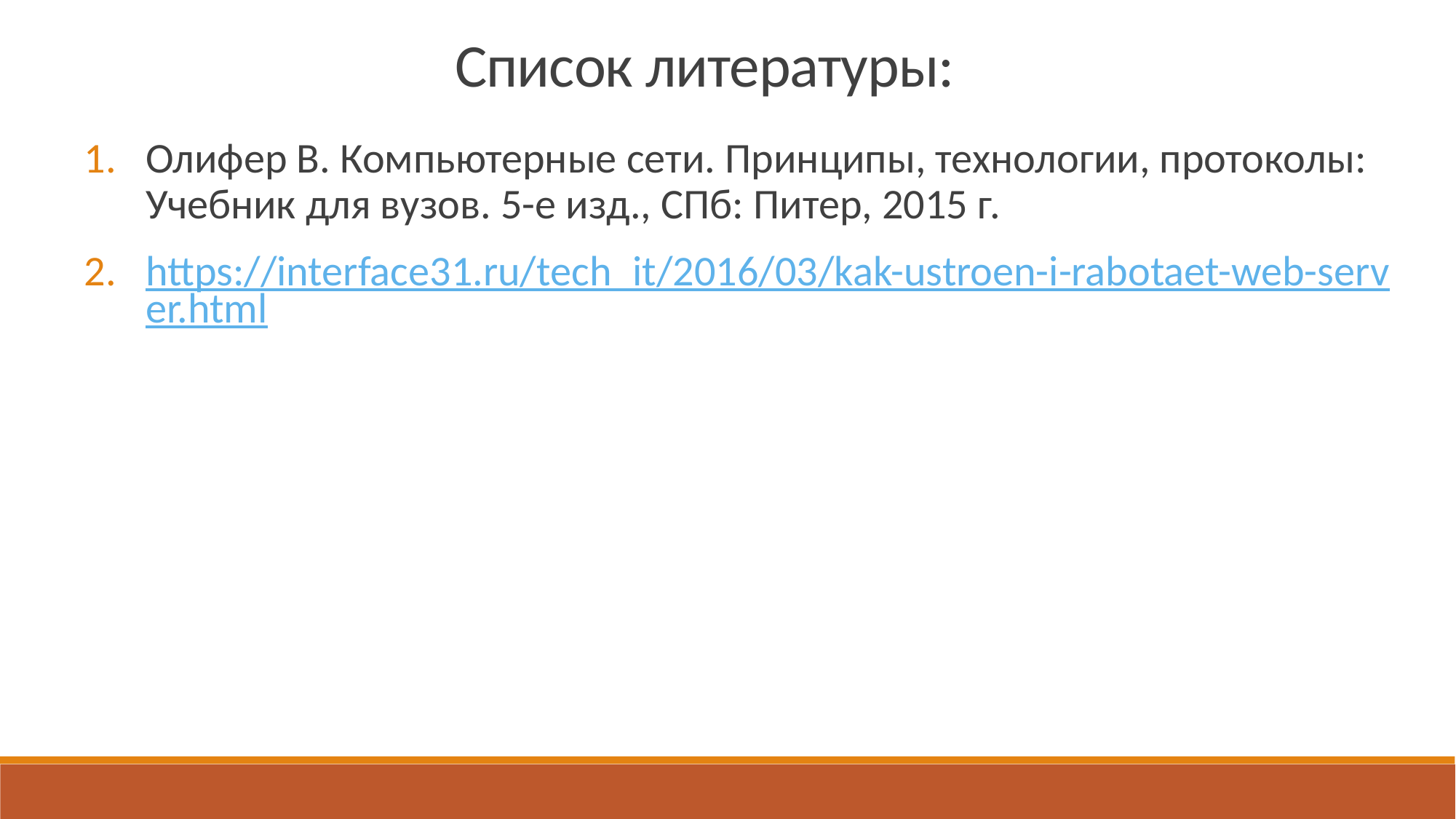

Список литературы:
Олифер В. Компьютерные сети. Принципы, технологии, протоколы: Учебник для вузов. 5-е изд., СПб: Питер, 2015 г.
https://interface31.ru/tech_it/2016/03/kak-ustroen-i-rabotaet-web-server.html